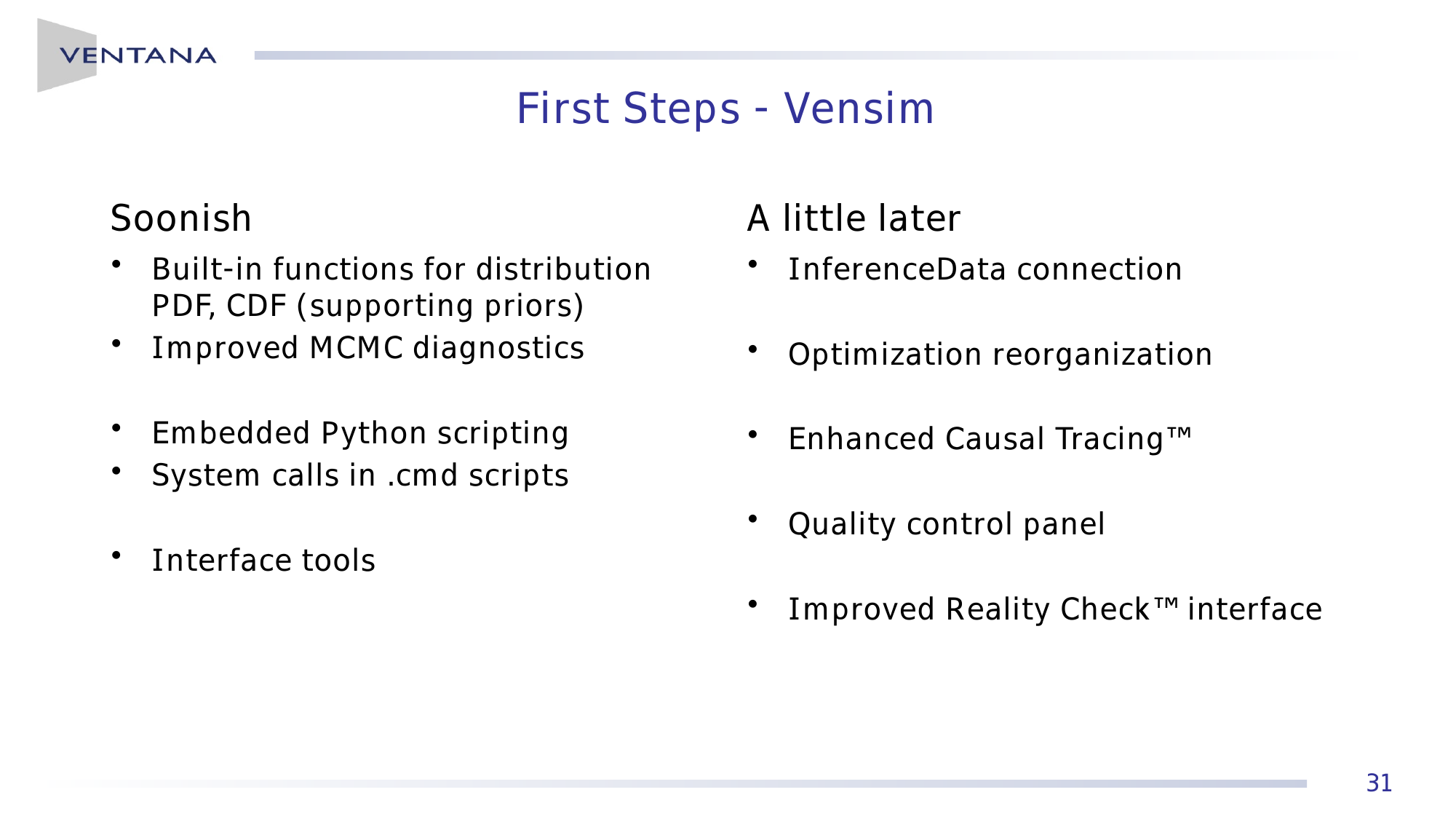

# First Steps - Vensim
Soonish
A little later
Built-in functions for distribution PDF, CDF (supporting priors)
Improved MCMC diagnostics

Embedded Python scripting
System calls in .cmd scripts

Interface tools

InferenceData connection

Optimization reorganization

Enhanced Causal Tracing™

Quality control panel

Improved Reality Check™ interface